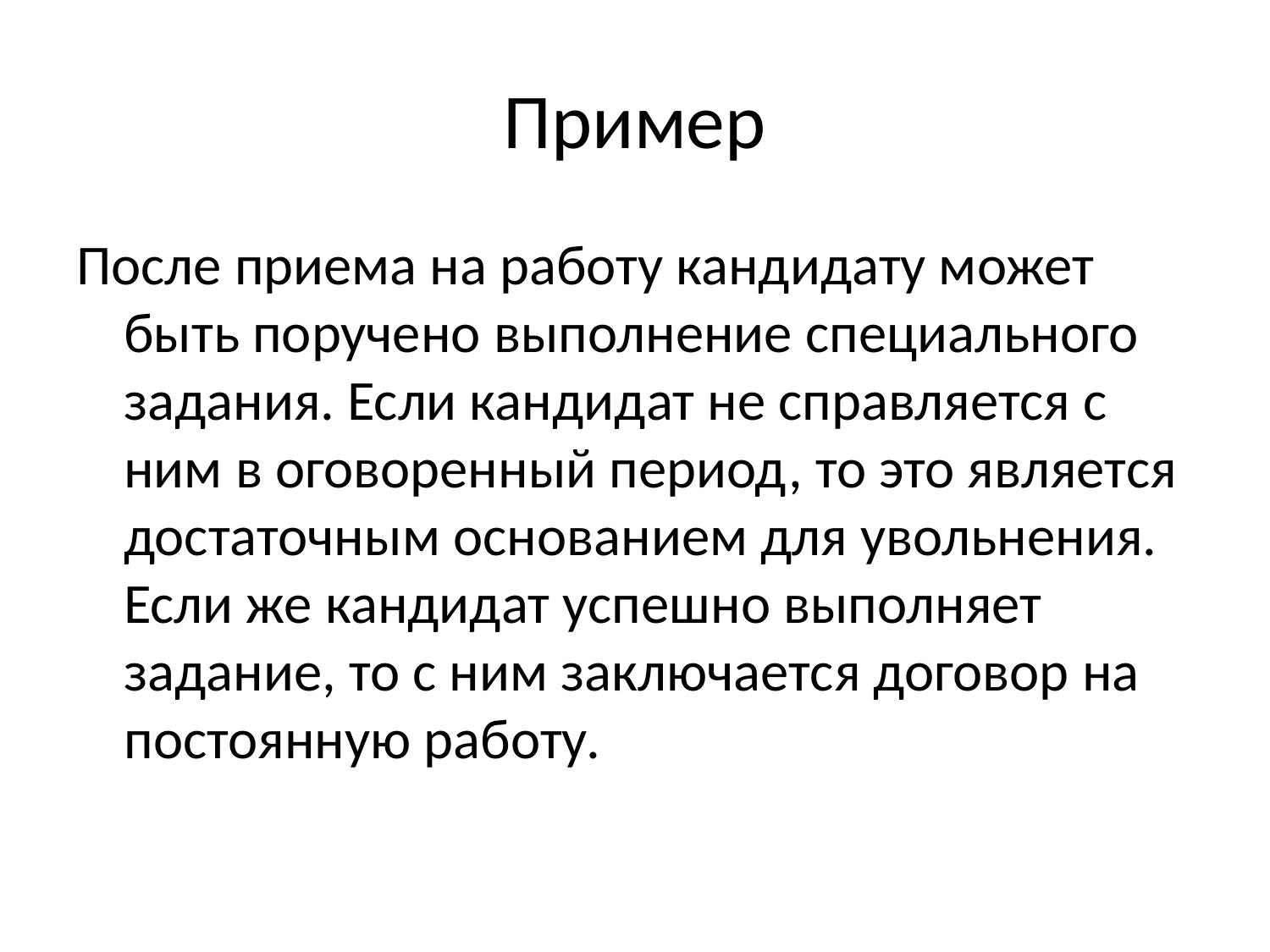

# Пример
После приема на работу кандидату может быть поручено выполнение специального задания. Если кандидат не справляется с ним в оговоренный период, то это является достаточным основанием для увольнения. Если же кандидат успешно выполняет задание, то с ним заключается договор на постоянную работу.